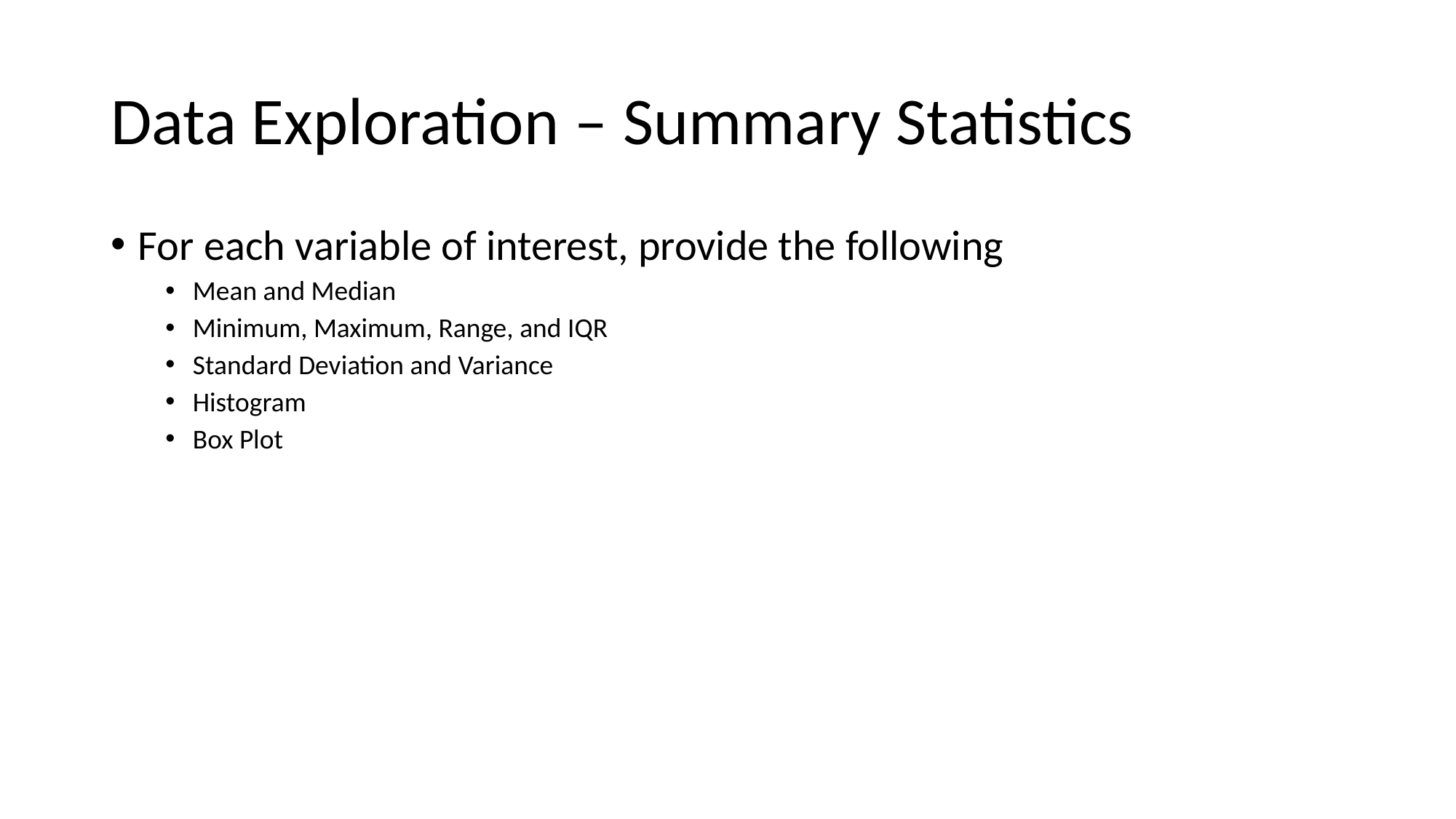

# Data Exploration – Summary Statistics
For each variable of interest, provide the following
Mean and Median
Minimum, Maximum, Range, and IQR
Standard Deviation and Variance
Histogram
Box Plot